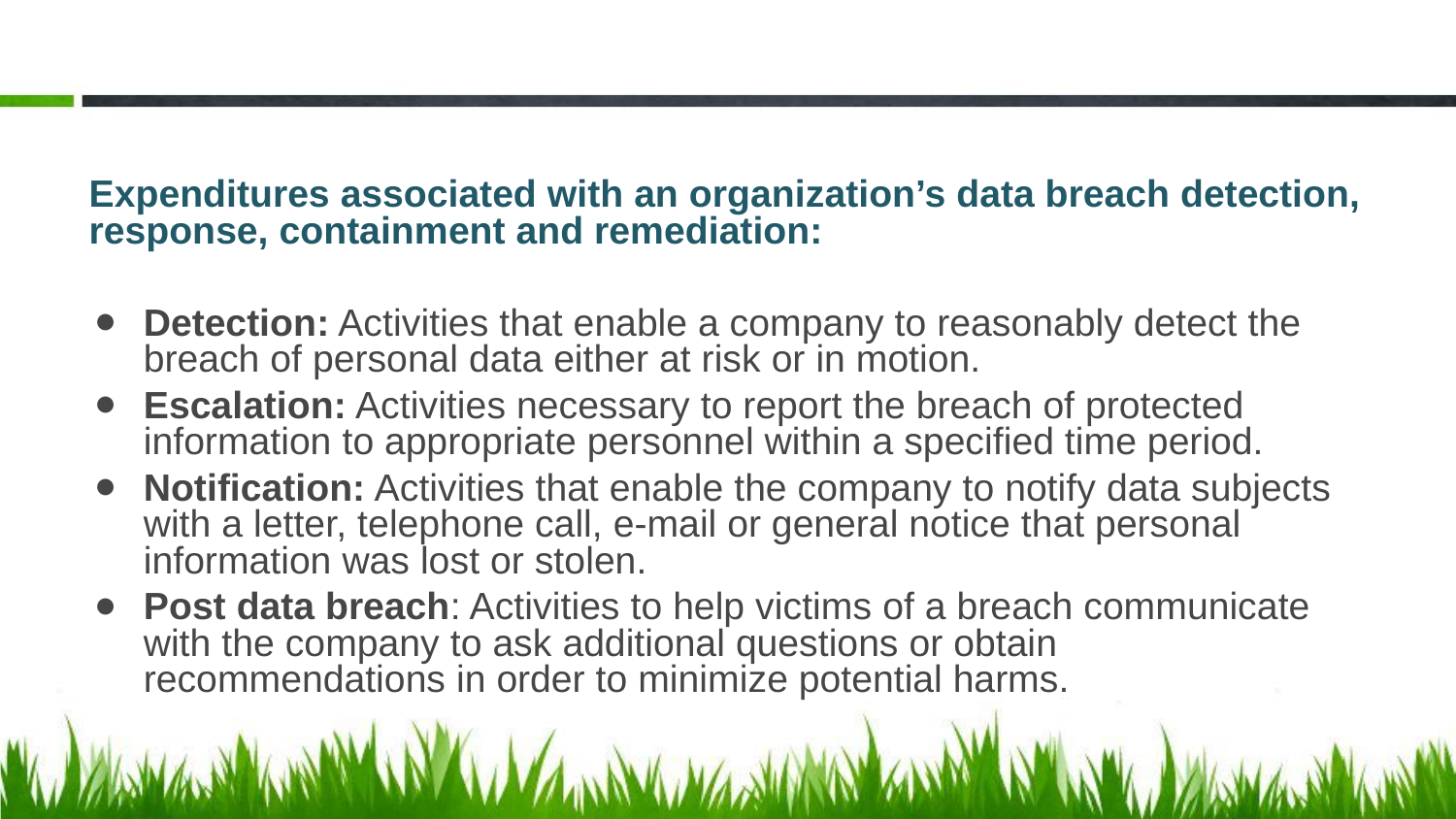

Expenditures associated with an organization’s data breach detection, response, containment and remediation:

Detection: Activities that enable a company to reasonably detect the breach of personal data either at risk or in motion.
Escalation: Activities necessary to report the breach of protected information to appropriate personnel within a specified time period.
Notification: Activities that enable the company to notify data subjects with a letter, telephone call, e-mail or general notice that personal information was lost or stolen.
Post data breach: Activities to help victims of a breach communicate with the company to ask additional questions or obtain recommendations in order to minimize potential harms.